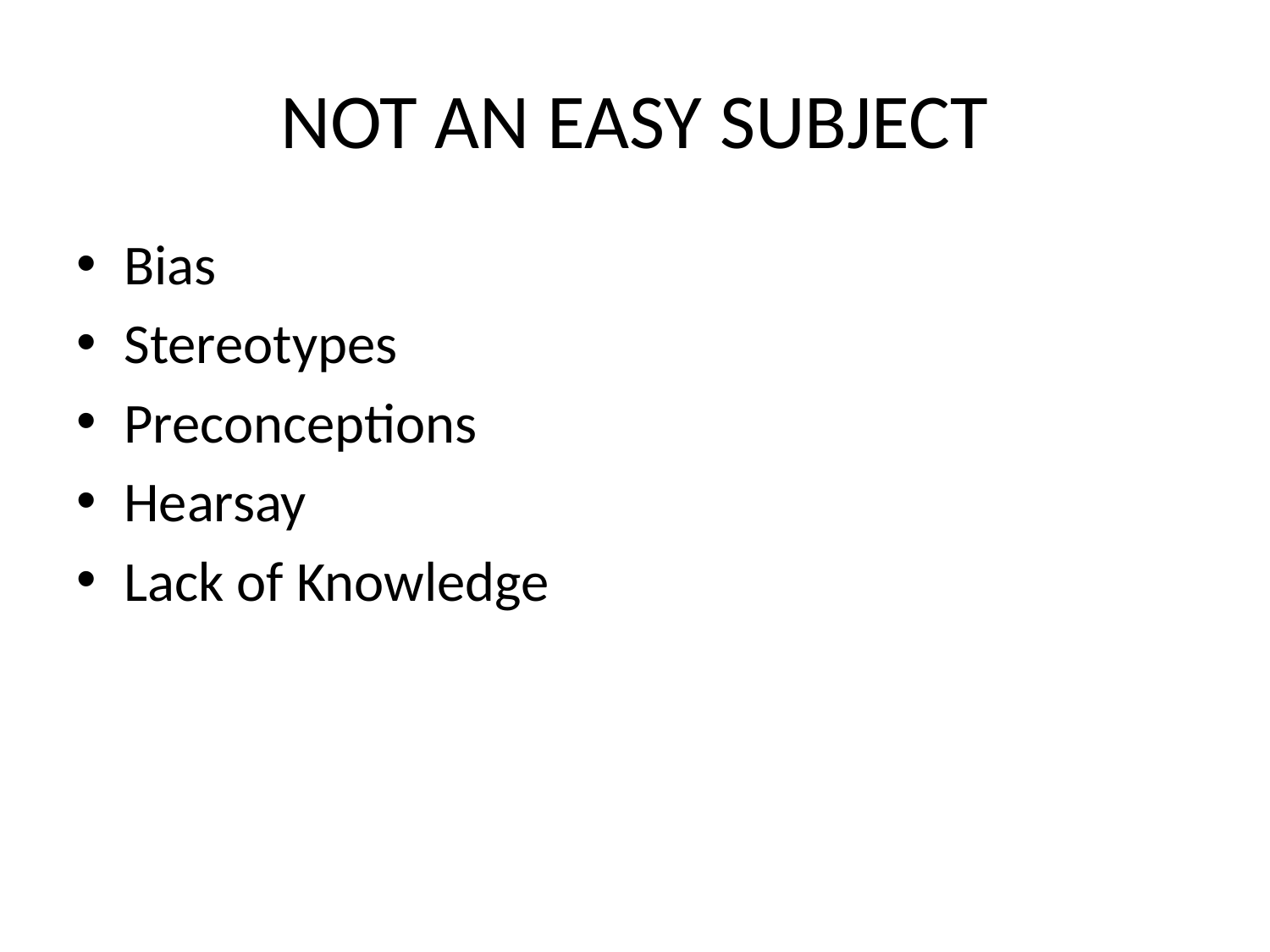

# NOT AN EASY SUBJECT
Bias
Stereotypes
Preconceptions
Hearsay
Lack of Knowledge